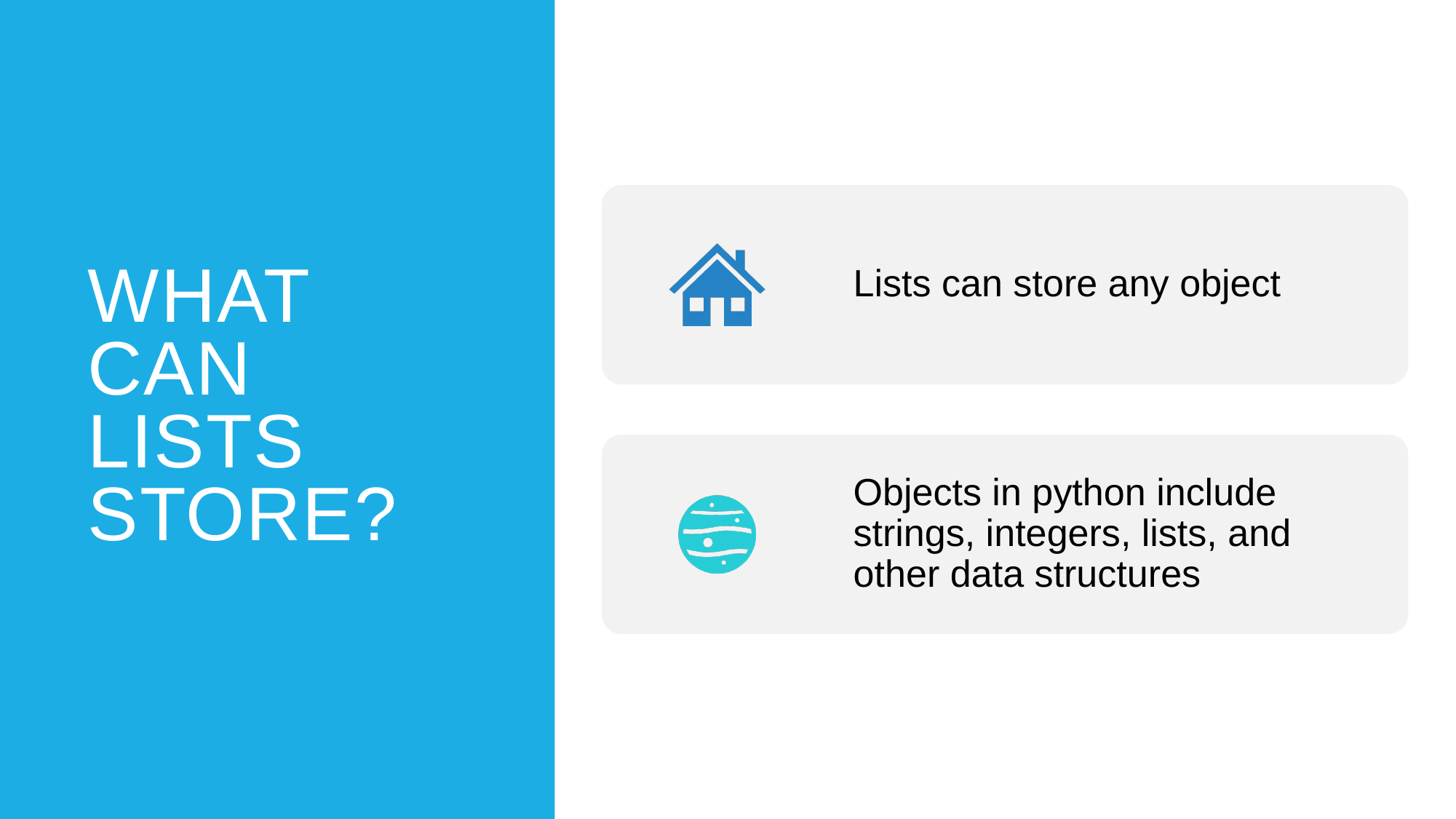

# What can Lists store?
Lists can store any object
Objects in python include strings, integers, lists, and other data structures